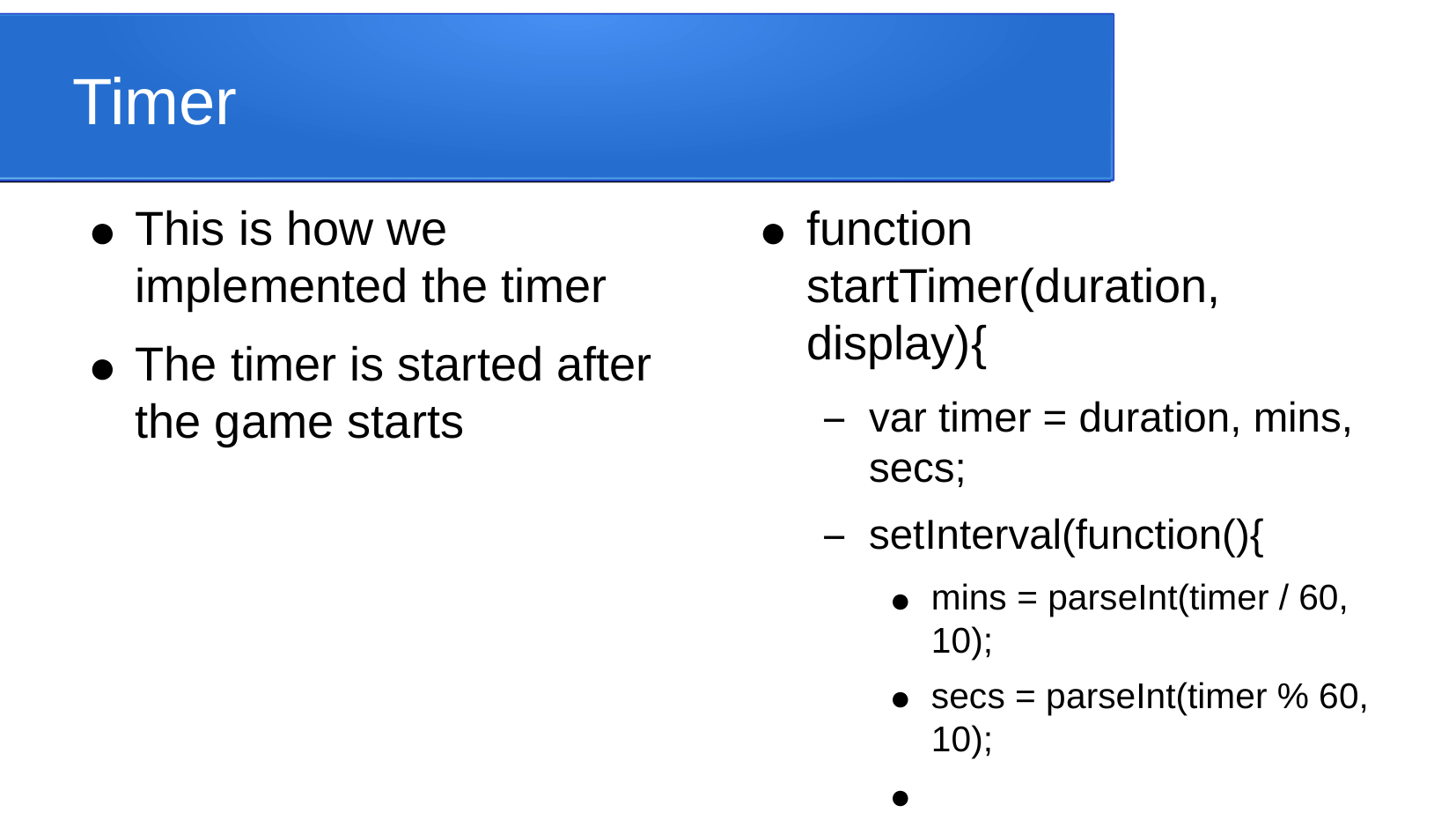

Timer
This is how we implemented the timer
The timer is started after the game starts
function startTimer(duration, display){
var timer = duration, mins, secs;
setInterval(function(){
mins = parseInt(timer / 60, 10);
secs = parseInt(timer % 60, 10);

mins = mins < 10 ? “0” + mins : mins;
secs = secs < 10 ? “0” + secs : secs;

display.textContent = mins + “:” + secs;

if (++timer < 0){
timer = duration;
}
}, 1000);
}
function start(){
var time = 0,
display = document.querySelector(‘#time’);
startTimer(time, display);